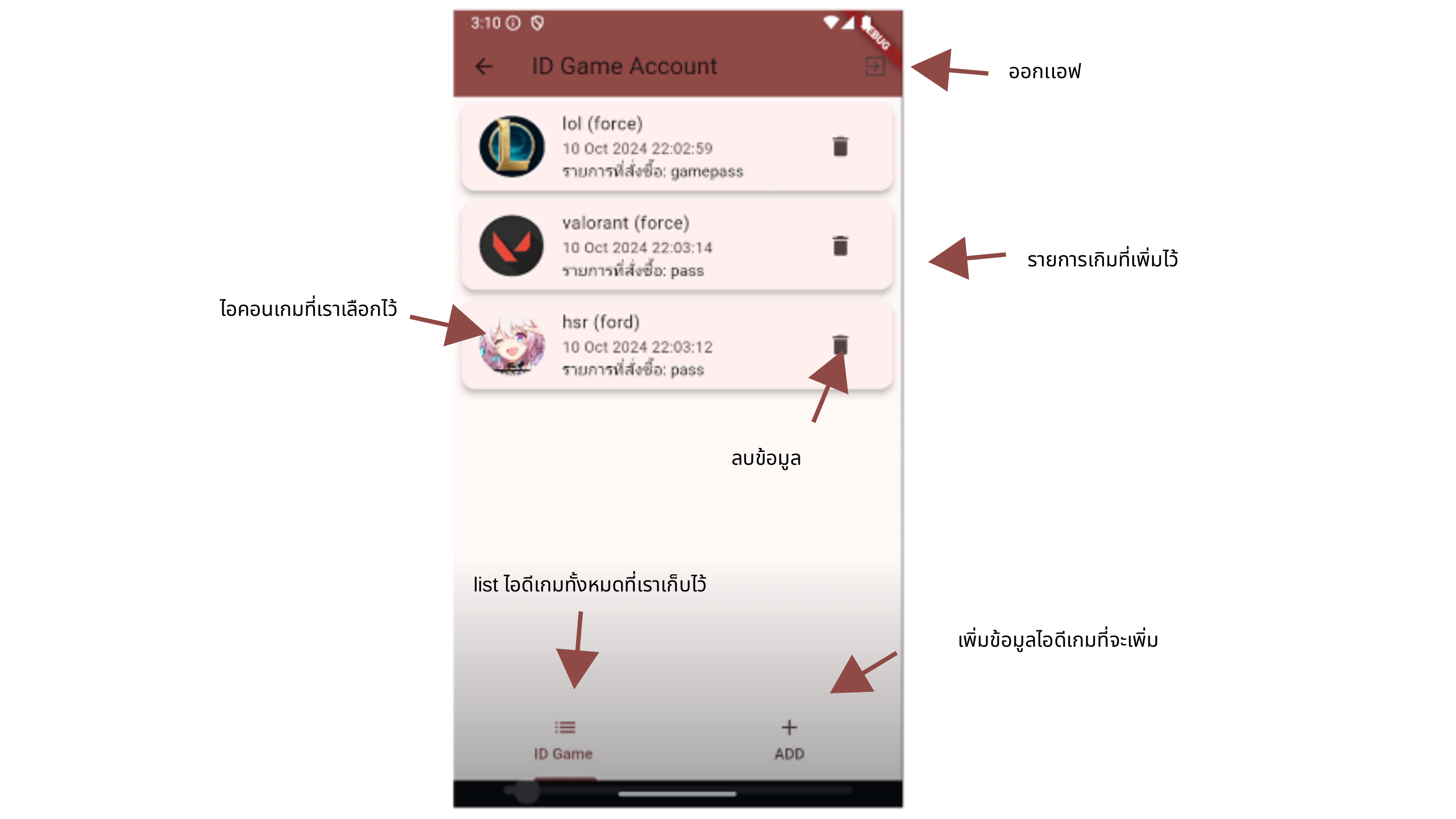

ออกเเอฟ

รายการเกิมที่เพิ่มไว้
ไอคอนเกมที่เราเลือกไว้

ลบข้อมูล
list ไอดีเกมทั้งหมดที่เราเก็บไว้
เพิ่มข้อมูลไอดีเกมที่จะเพิ่ม